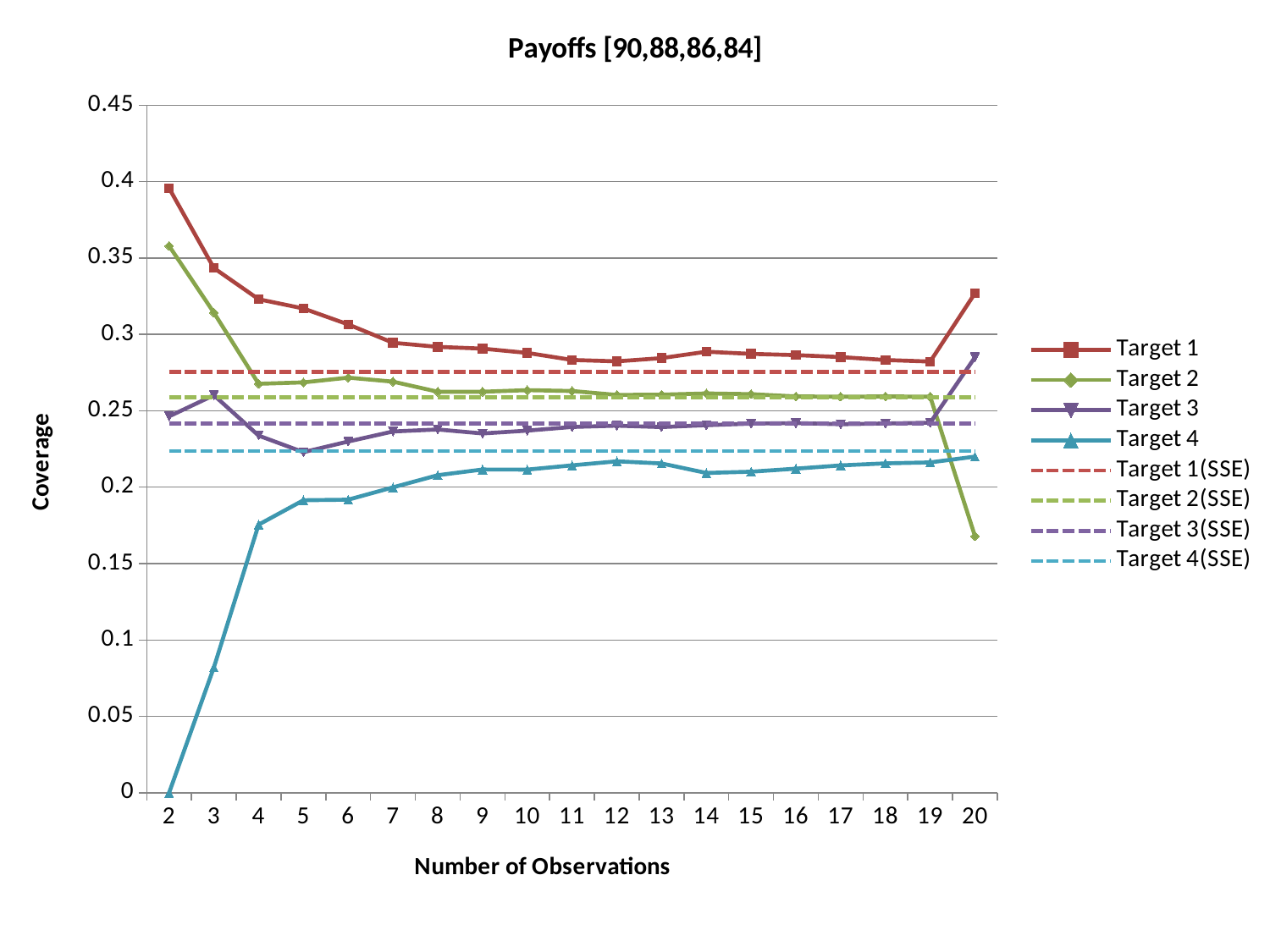

### Chart: Payoffs [90,88,86,84]

| Category | Target 1 | Target 2 | Target 3 | Target 4 | Target 1(SSE) | Target 2(SSE) | Target 3(SSE) | Target 4(SSE) |
|---|---|---|---|---|---|---|---|---|
| 2 | 0.395700673105 | 0.35792790912 | 0.246371417365 | 4.1e-10 | 0.275479129816414 | 0.259012746403151 | 0.241780484691596 | 0.223727639088839 |
| 3 | 0.343423419843 | 0.314231901082 | 0.260228745091 | 0.082115933985 | 0.275479129816414 | 0.259012746403151 | 0.241780484691596 | 0.223727639088839 |
| 4 | 0.323031446043 | 0.267682360707 | 0.233780247877 | 0.175505945374 | 0.275479129816414 | 0.259012746403151 | 0.241780484691596 | 0.223727639088839 |
| 5 | 0.31696631457 | 0.268613092869 | 0.222965531299 | 0.191455061262 | 0.275479129816414 | 0.259012746403151 | 0.241780484691596 | 0.223727639088839 |
| 6 | 0.306560790502 | 0.271712887968 | 0.229908176793 | 0.191818144737 | 0.275479129816414 | 0.259012746403151 | 0.241780484691596 | 0.223727639088839 |
| 7 | 0.2945314491 | 0.269090159795 | 0.236479791535 | 0.199898599569 | 0.275479129816414 | 0.259012746403151 | 0.241780484691596 | 0.223727639088839 |
| 8 | 0.291855428458 | 0.262484006667 | 0.237815311669 | 0.207845253206 | 0.275479129816414 | 0.259012746403151 | 0.241780484691596 | 0.223727639088839 |
| 9 | 0.29073343384 | 0.262496354516 | 0.235191294521 | 0.211578917123 | 0.275479129816414 | 0.259012746403151 | 0.241780484691596 | 0.223727639088839 |
| 10 | 0.287907587078 | 0.263554263259 | 0.237038177472 | 0.211499972191 | 0.275479129816414 | 0.259012746403151 | 0.241780484691596 | 0.223727639088839 |
| 11 | 0.283279149815 | 0.262995206821 | 0.239432087358 | 0.214293556005 | 0.275479129816414 | 0.259012746403151 | 0.241780484691596 | 0.223727639088839 |
| 12 | 0.282372249724 | 0.260396681614 | 0.240280598929 | 0.216950469733 | 0.275479129816414 | 0.259012746403151 | 0.241780484691596 | 0.223727639088839 |
| 13 | 0.284511005275 | 0.260581407241 | 0.23937509195 | 0.215532495533 | 0.275479129816414 | 0.259012746403151 | 0.241780484691596 | 0.223727639088839 |
| 14 | 0.288685419093 | 0.261371791361 | 0.240623103382 | 0.209319686163 | 0.275479129816414 | 0.259012746403151 | 0.241780484691596 | 0.223727639088839 |
| 15 | 0.287291229308 | 0.260933836046 | 0.241624640423 | 0.210150294224 | 0.275479129816414 | 0.259012746403151 | 0.241780484691596 | 0.223727639088839 |
| 16 | 0.286465210277 | 0.259416059901 | 0.241977517116 | 0.212141212707 | 0.275479129816414 | 0.259012746403151 | 0.241780484691596 | 0.223727639088839 |
| 17 | 0.285203933284 | 0.259288890385 | 0.241240638407 | 0.214266537924 | 0.275479129816414 | 0.259012746403151 | 0.241780484691596 | 0.223727639088839 |
| 18 | 0.283260987648 | 0.259411160229 | 0.24171991283 | 0.215607939292 | 0.275479129816414 | 0.259012746403151 | 0.241780484691596 | 0.223727639088839 |
| 19 | 0.282261714021 | 0.259287401761 | 0.242221204179 | 0.216229680039 | 0.275479129816414 | 0.259012746403151 | 0.241780484691596 | 0.223727639088839 |
| 20 | 0.326987494037 | 0.16793235564 | 0.285082727339 | 0.219997422984 | 0.275479129816414 | 0.259012746403151 | 0.241780484691596 | 0.223727639088839 |